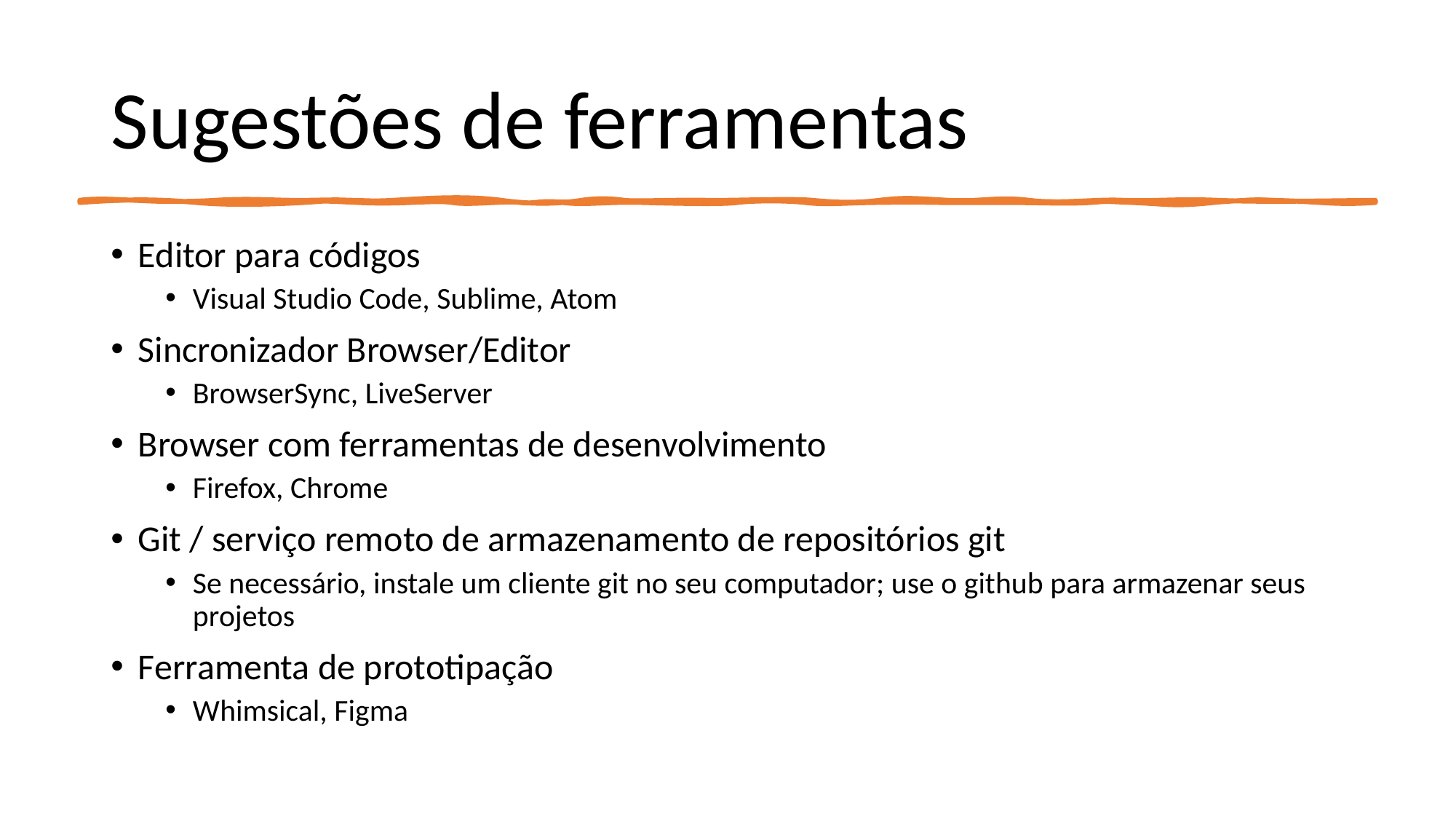

# Sugestões de ferramentas

Editor para códigos
Visual Studio Code, Sublime, Atom
Sincronizador Browser/Editor
BrowserSync, LiveServer
Browser com ferramentas de desenvolvimento
Firefox, Chrome
Git / serviço remoto de armazenamento de repositórios git
Se necessário, instale um cliente git no seu computador; use o github para armazenar seus projetos
Ferramenta de prototipação
Whimsical, Figma